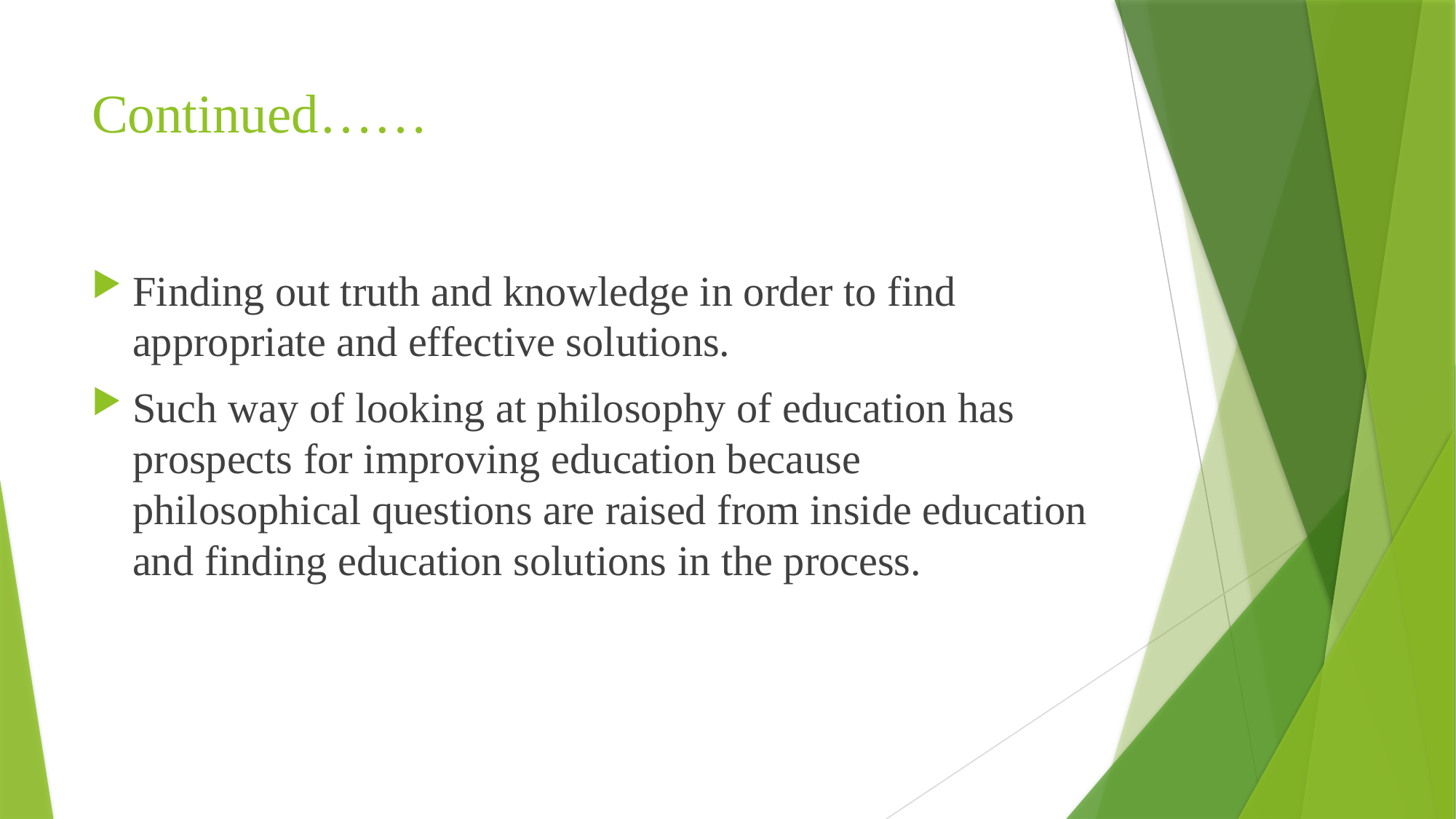

# Continued……
Finding out truth and knowledge in order to find appropriate and effective solutions.
Such way of looking at philosophy of education has prospects for improving education because philosophical questions are raised from inside education and finding education solutions in the process.